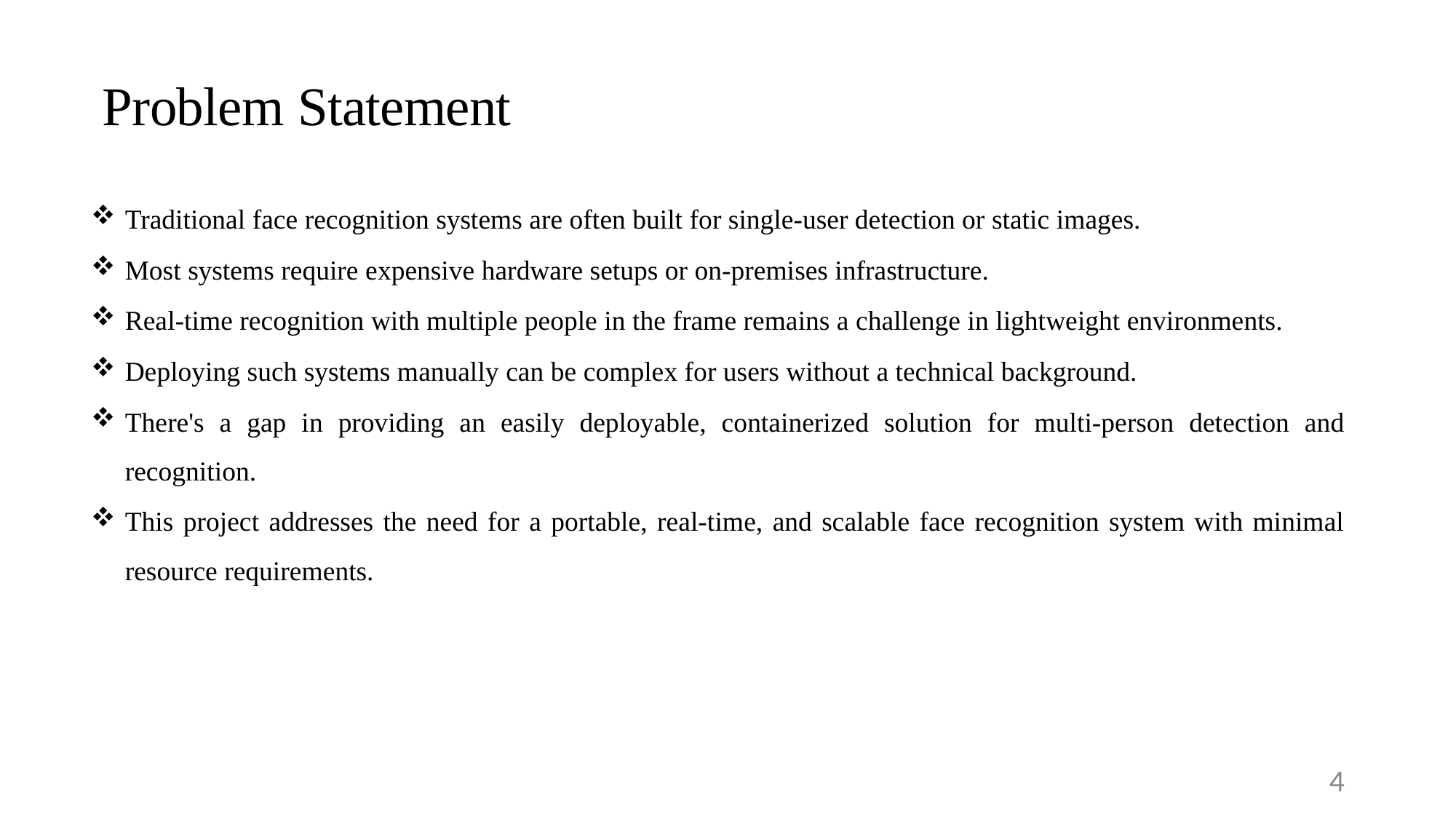

# Problem Statement
Traditional face recognition systems are often built for single-user detection or static images.
Most systems require expensive hardware setups or on-premises infrastructure.
Real-time recognition with multiple people in the frame remains a challenge in lightweight environments.
Deploying such systems manually can be complex for users without a technical background.
There's a gap in providing an easily deployable, containerized solution for multi-person detection and recognition.
This project addresses the need for a portable, real-time, and scalable face recognition system with minimal resource requirements.
4